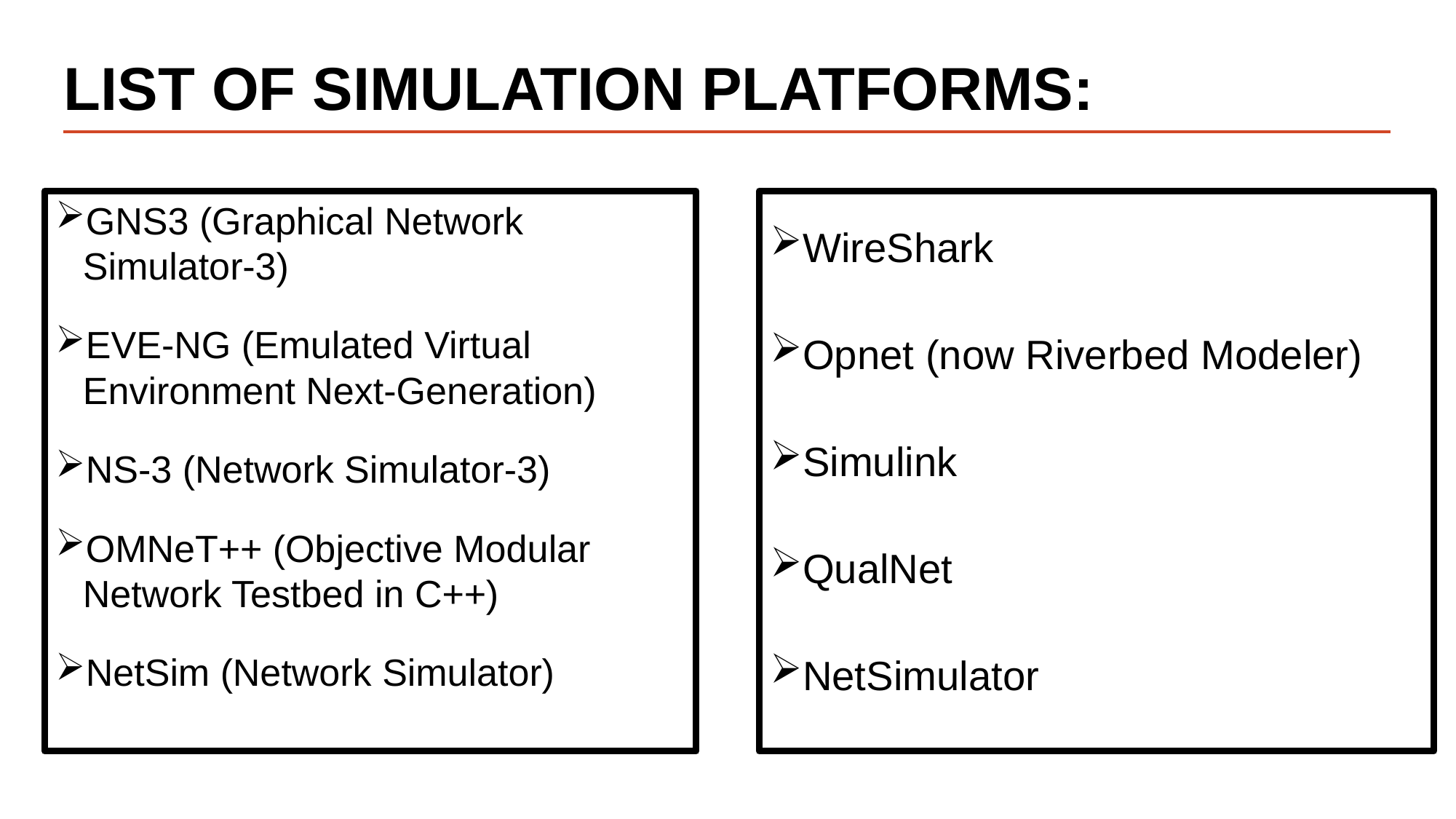

# LIST OF SIMULATION PLATFORMS:
GNS3 (Graphical Network Simulator-3)
EVE-NG (Emulated Virtual Environment Next-Generation)
NS-3 (Network Simulator-3)
OMNeT++ (Objective Modular Network Testbed in C++)
NetSim (Network Simulator)

WireShark
Opnet (now Riverbed Modeler)
Simulink
QualNet
NetSimulator